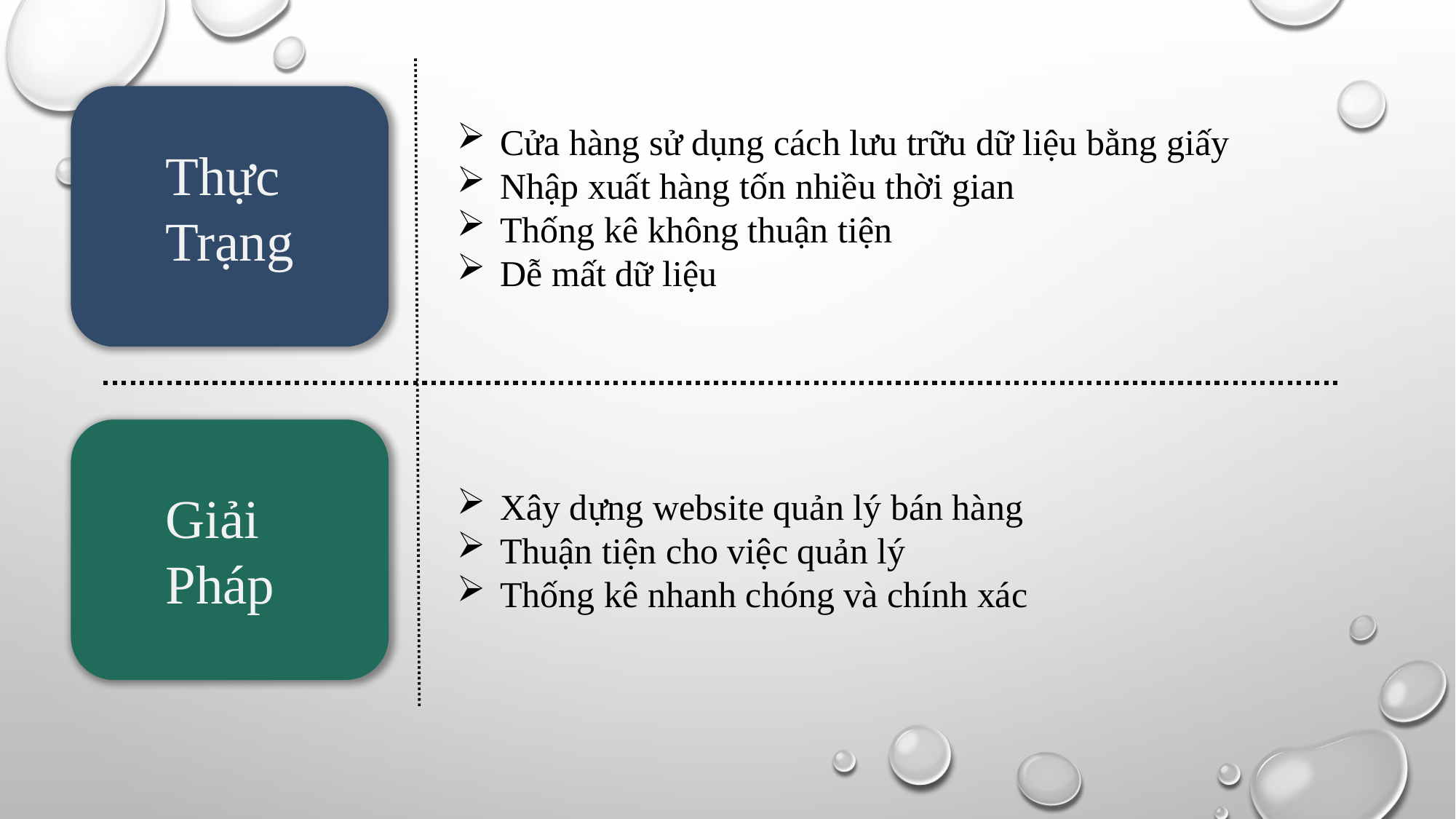

Cửa hàng sử dụng cách lưu trữu dữ liệu bằng giấy
 Nhập xuất hàng tốn nhiều thời gian
 Thống kê không thuận tiện
 Dễ mất dữ liệu
Thực
Trạng

 Xây dựng website quản lý bán hàng
 Thuận tiện cho việc quản lý
 Thống kê nhanh chóng và chính xác
Giải
Pháp